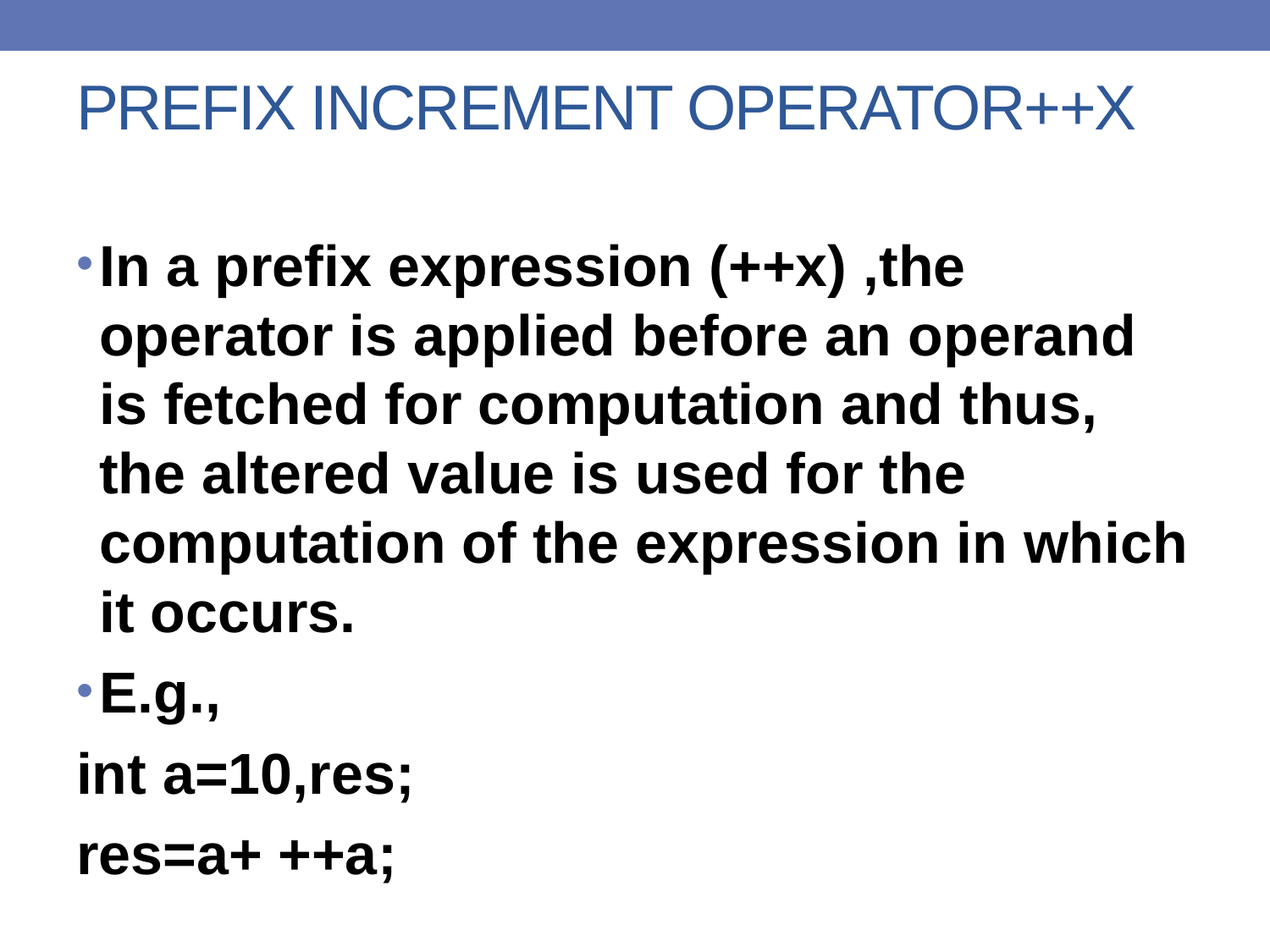

# prefix increment operator++x
In a prefix expression (++x) ,the operator is applied before an operand is fetched for computation and thus, the altered value is used for the computation of the expression in which it occurs.
E.g.,
int a=10,res;
res=a+ ++a;